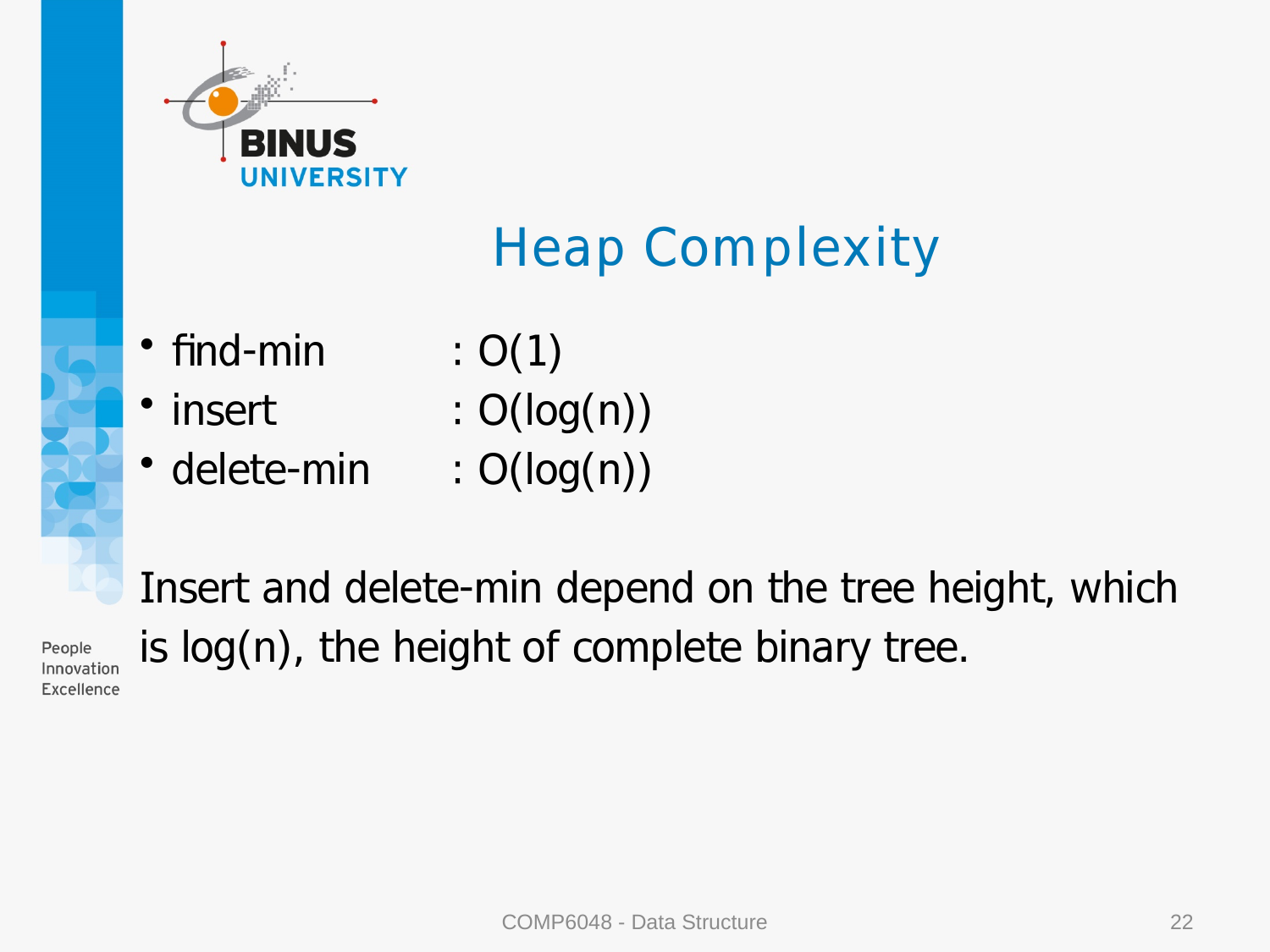

# Heap Complexity
find-min	: O(1)
insert	: O(log(n))
delete-min	: O(log(n))

Insert and delete-min depend on the tree height, which
is log(n), the height of complete binary tree.
COMP6048 - Data Structure
22